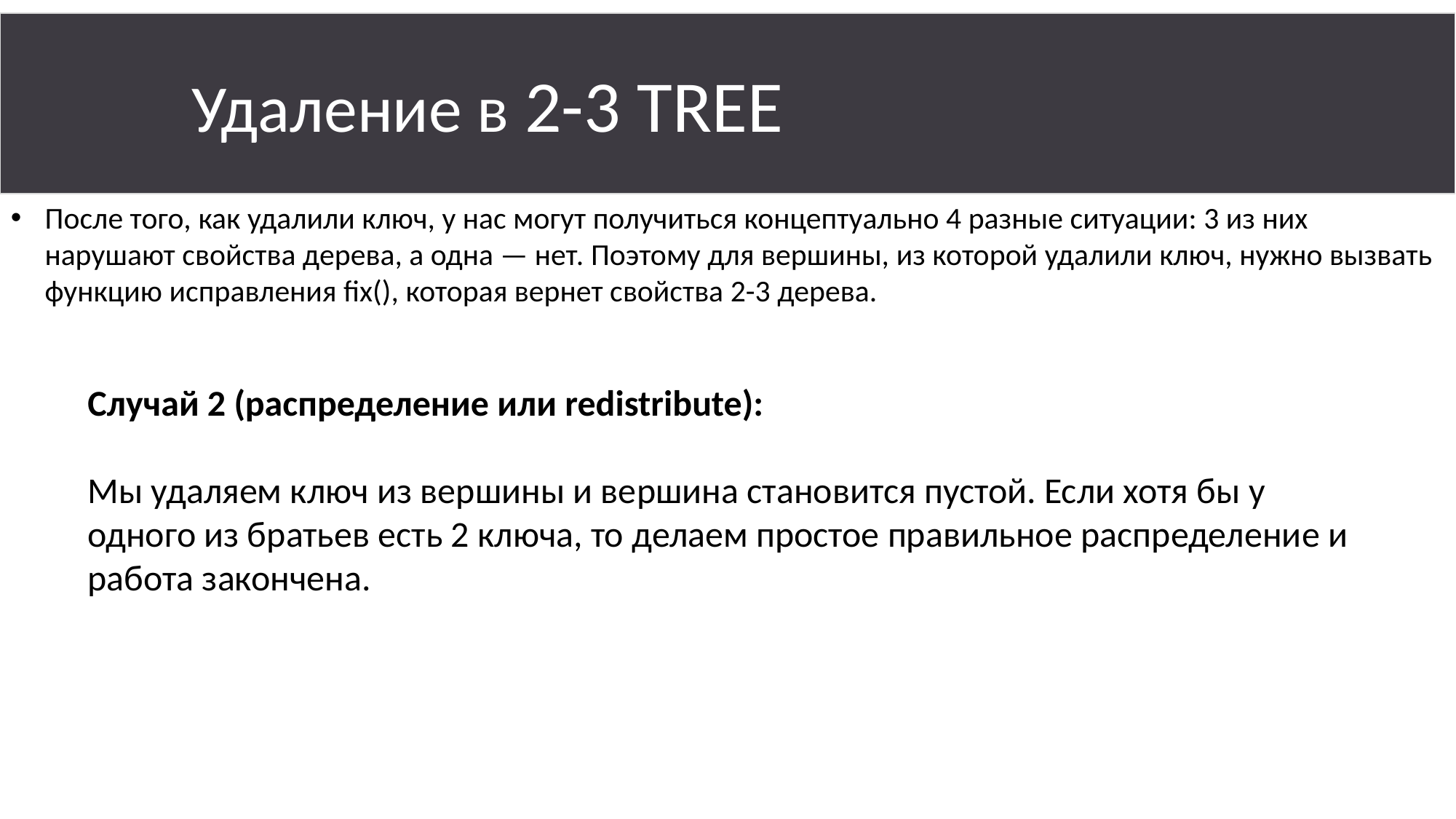

Удаление в 2-3 TREE
После того, как удалили ключ, у нас могут получиться концептуально 4 разные ситуации: 3 из них нарушают свойства дерева, а одна — нет. Поэтому для вершины, из которой удалили ключ, нужно вызвать функцию исправления fix(), которая вернет свойства 2-3 дерева.
Случай 2 (распределение или redistribute):

Мы удаляем ключ из вершины и вершина становится пустой. Если хотя бы у одного из братьев есть 2 ключа, то делаем простое правильное распределение и работа закончена.